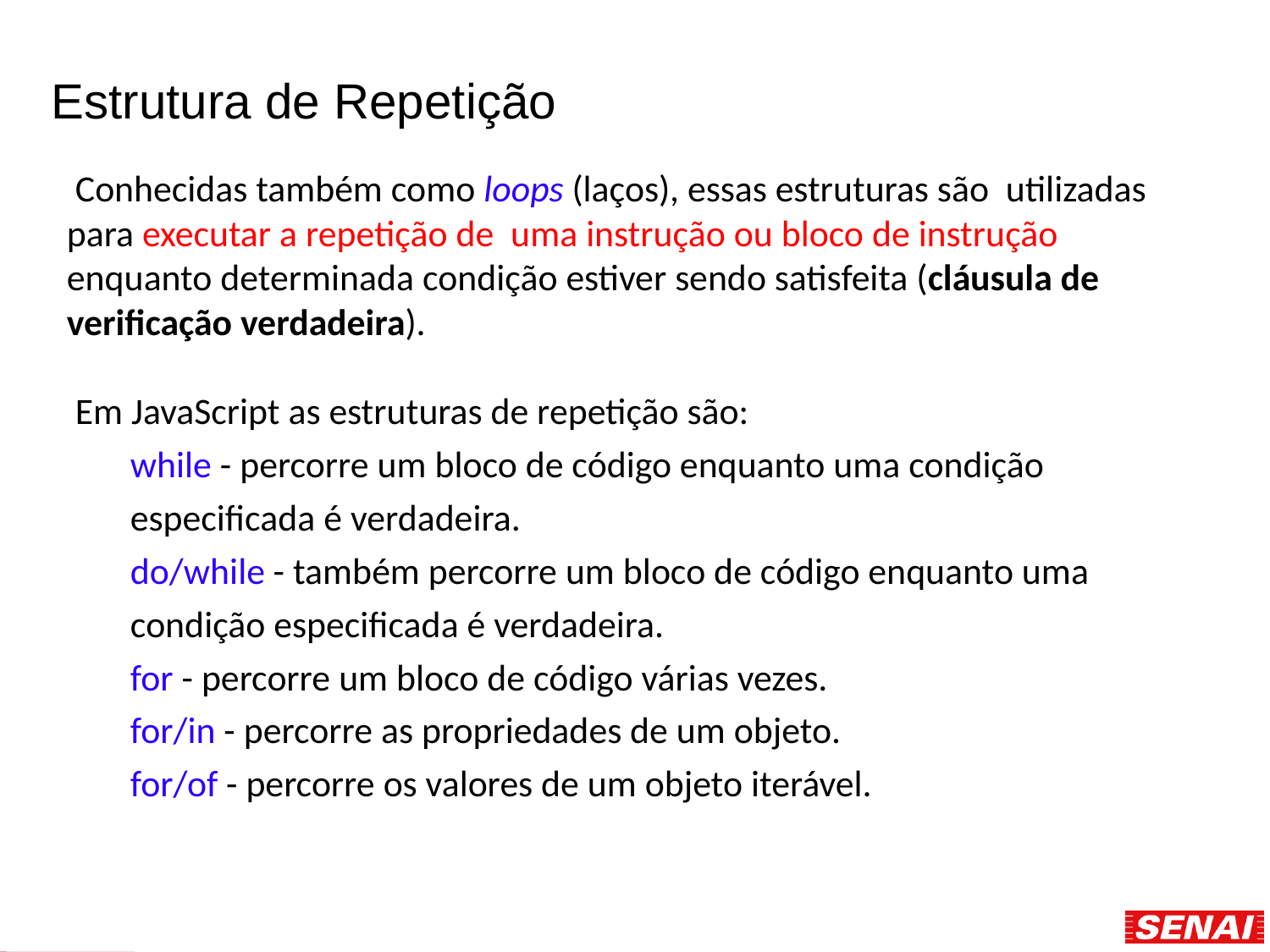

# Estrutura de Repetição
 Conhecidas também como loops (laços), essas estruturas são  utilizadas para executar a repetição de  uma instrução ou bloco de instrução enquanto determinada condição estiver sendo satisfeita (cláusula de verificação verdadeira).

 Em JavaScript as estruturas de repetição são:
while - percorre um bloco de código enquanto uma condição especificada é verdadeira.
do/while - também percorre um bloco de código enquanto uma condição especificada é verdadeira.
for - percorre um bloco de código várias vezes.
for/in - percorre as propriedades de um objeto.
for/of - percorre os valores de um objeto iterável.